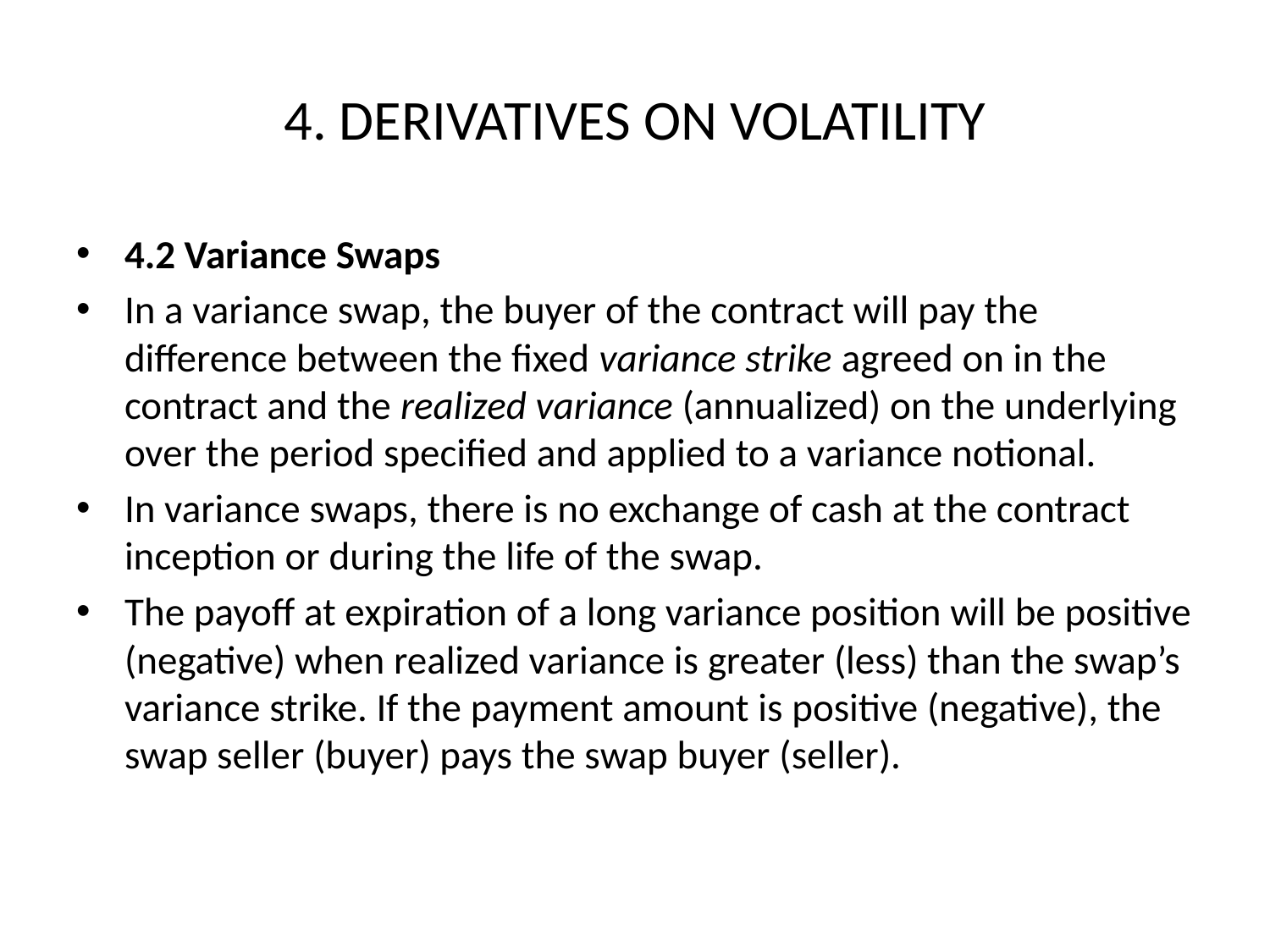

# 4. DERIVATIVES ON VOLATILITY
4.2 Variance Swaps
In a variance swap, the buyer of the contract will pay the difference between the fixed variance strike agreed on in the contract and the realized variance (annualized) on the underlying over the period specified and applied to a variance notional.
In variance swaps, there is no exchange of cash at the contract inception or during the life of the swap.
The payoff at expiration of a long variance position will be positive (negative) when realized variance is greater (less) than the swap’s variance strike. If the payment amount is positive (negative), the swap seller (buyer) pays the swap buyer (seller).